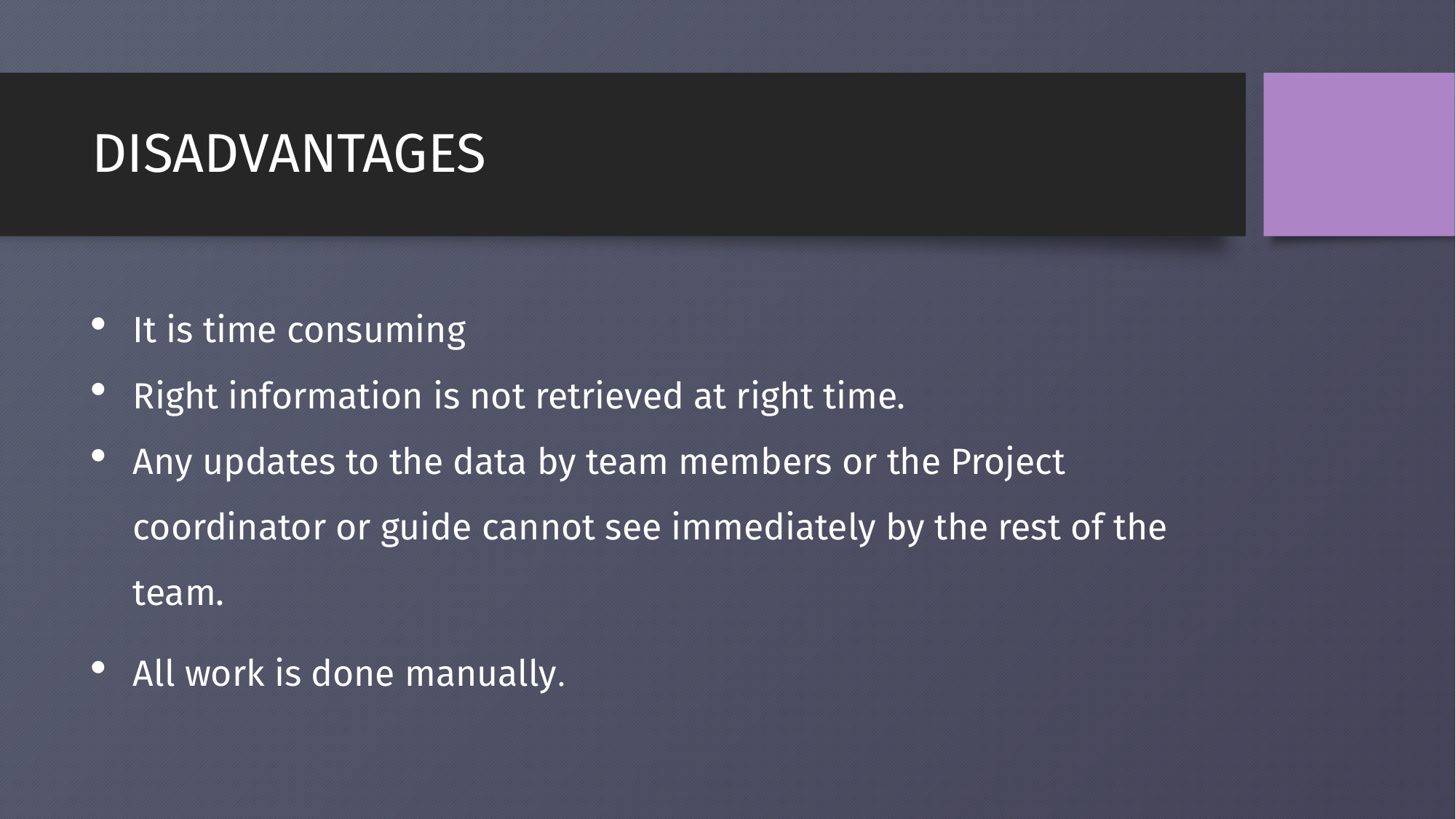

# DISADVANTAGES
It is time consuming
Right information is not retrieved at right time.
Any updates to the data by team members or the Project coordinator or guide cannot see immediately by the rest of the team.
All work is done manually.